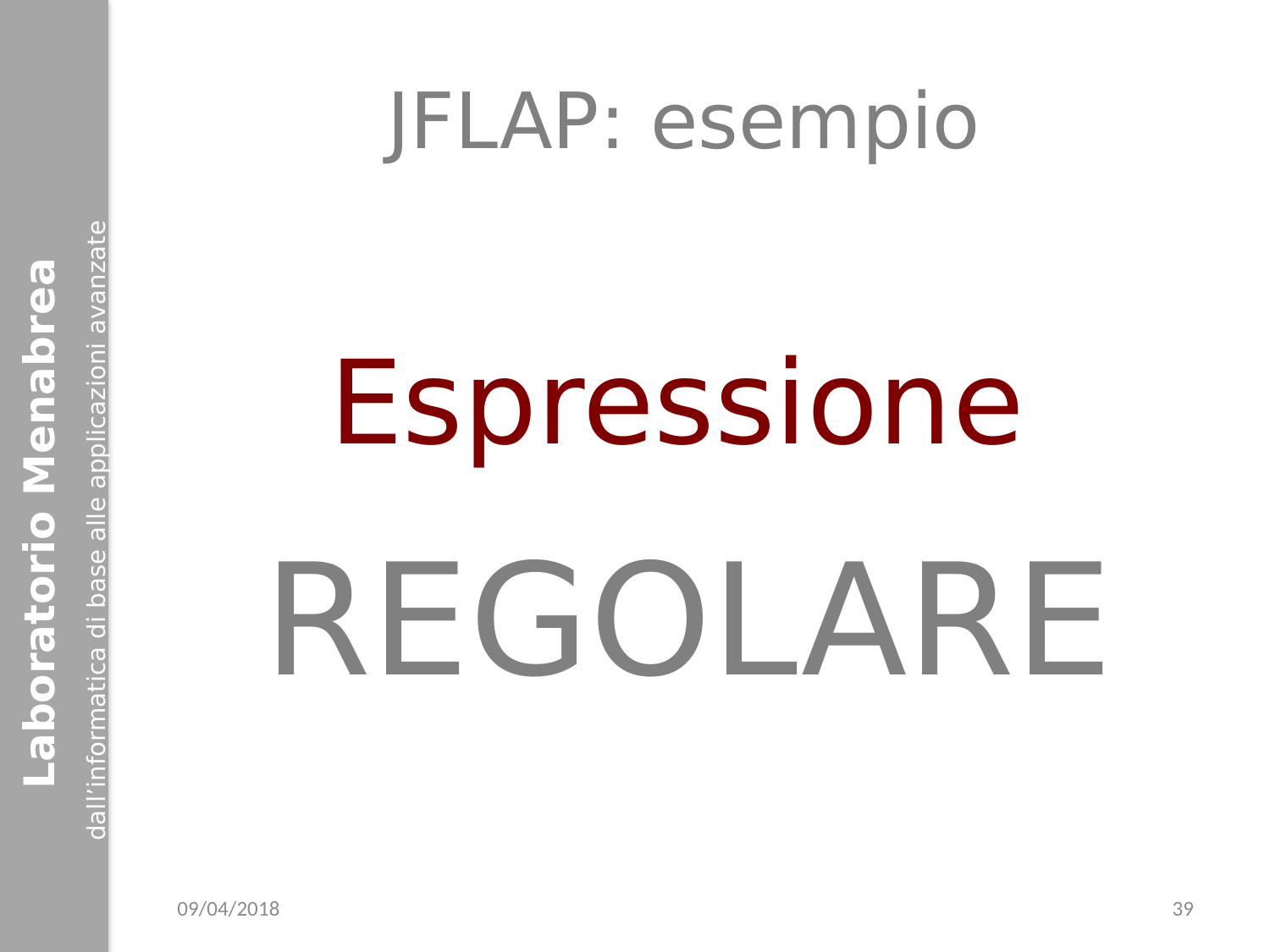

# JFLAP: esempio
Espressione
REGOLARE
09/04/2018
39